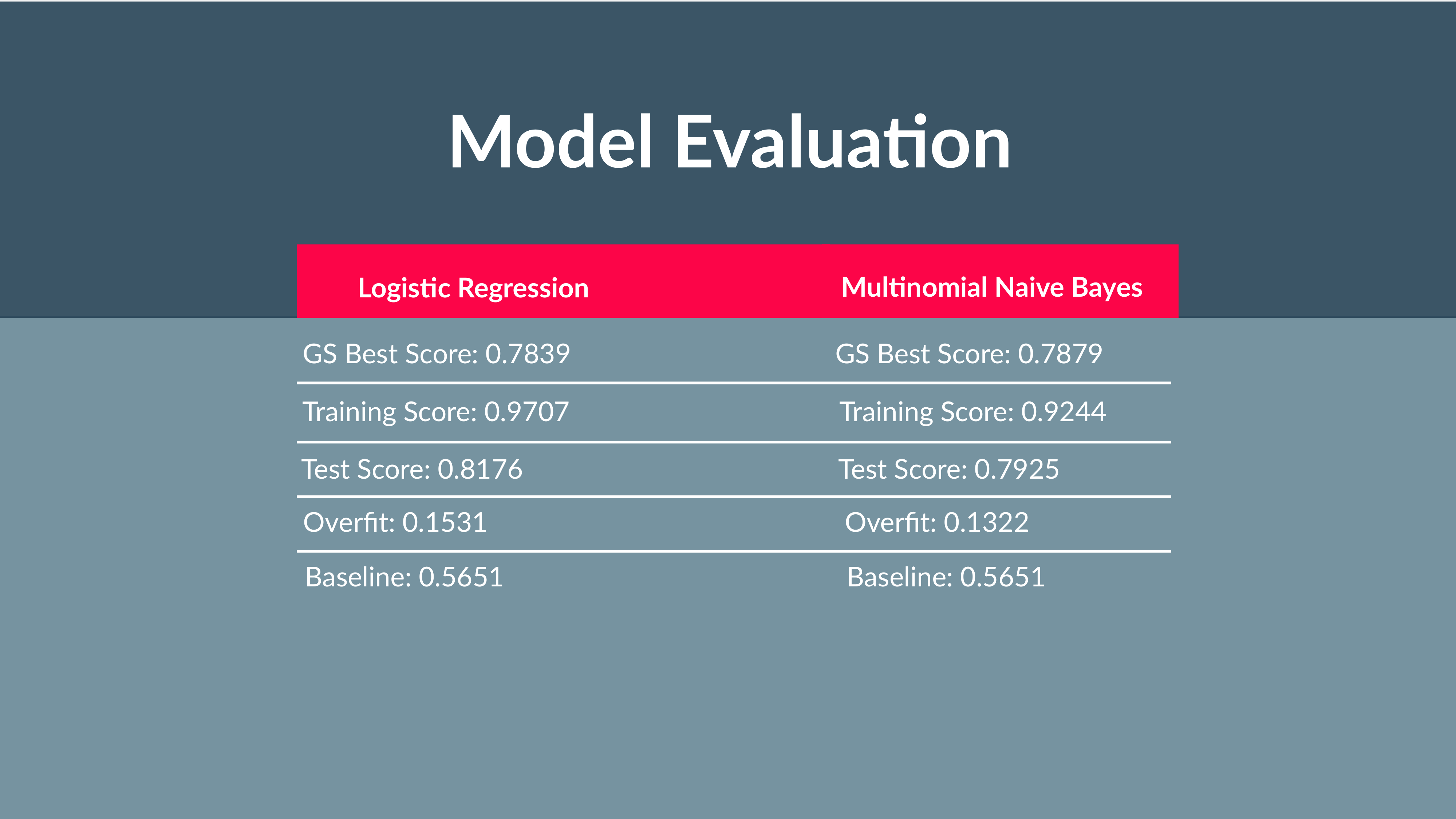

Model Evaluation

Multinomial Naive Bayes
Logistic Regression
GS Best Score: 0.7839
GS Best Score: 0.7879

Training Score: 0.9707

Training Score: 0.9244

Test Score: 0.8176

Test Score: 0.7925

Overfit: 0.1531
Overfit: 0.1322

Baseline: 0.5651
Baseline: 0.5651